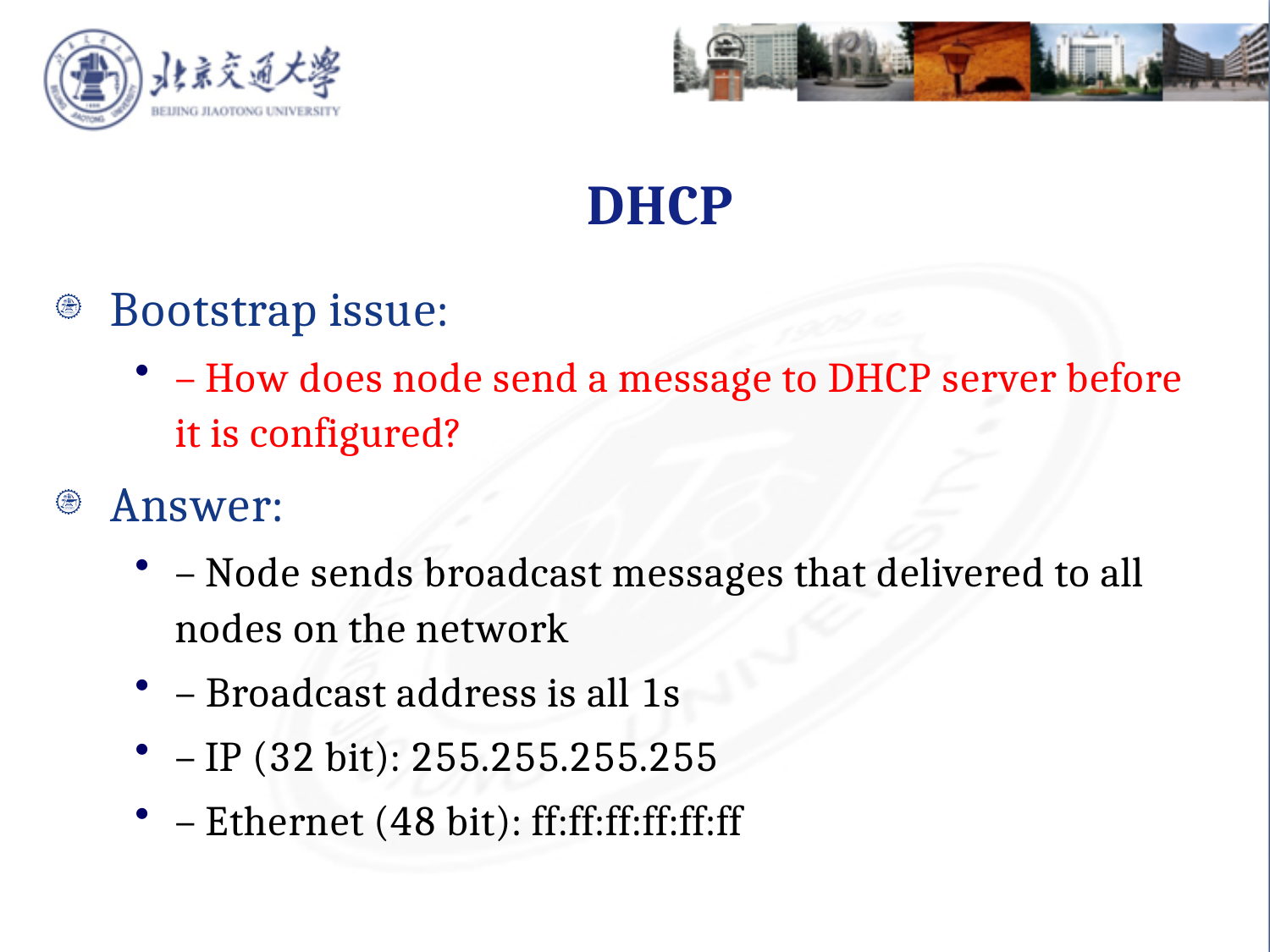

DHCP
Bootstrap issue:
– How does node send a message to DHCP server before it is configured?
Answer:
– Node sends broadcast messages that delivered to all nodes on the network
– Broadcast address is all 1s
– IP (32 bit): 255.255.255.255
– Ethernet (48 bit): ff:ff:ff:ff:ff:ff